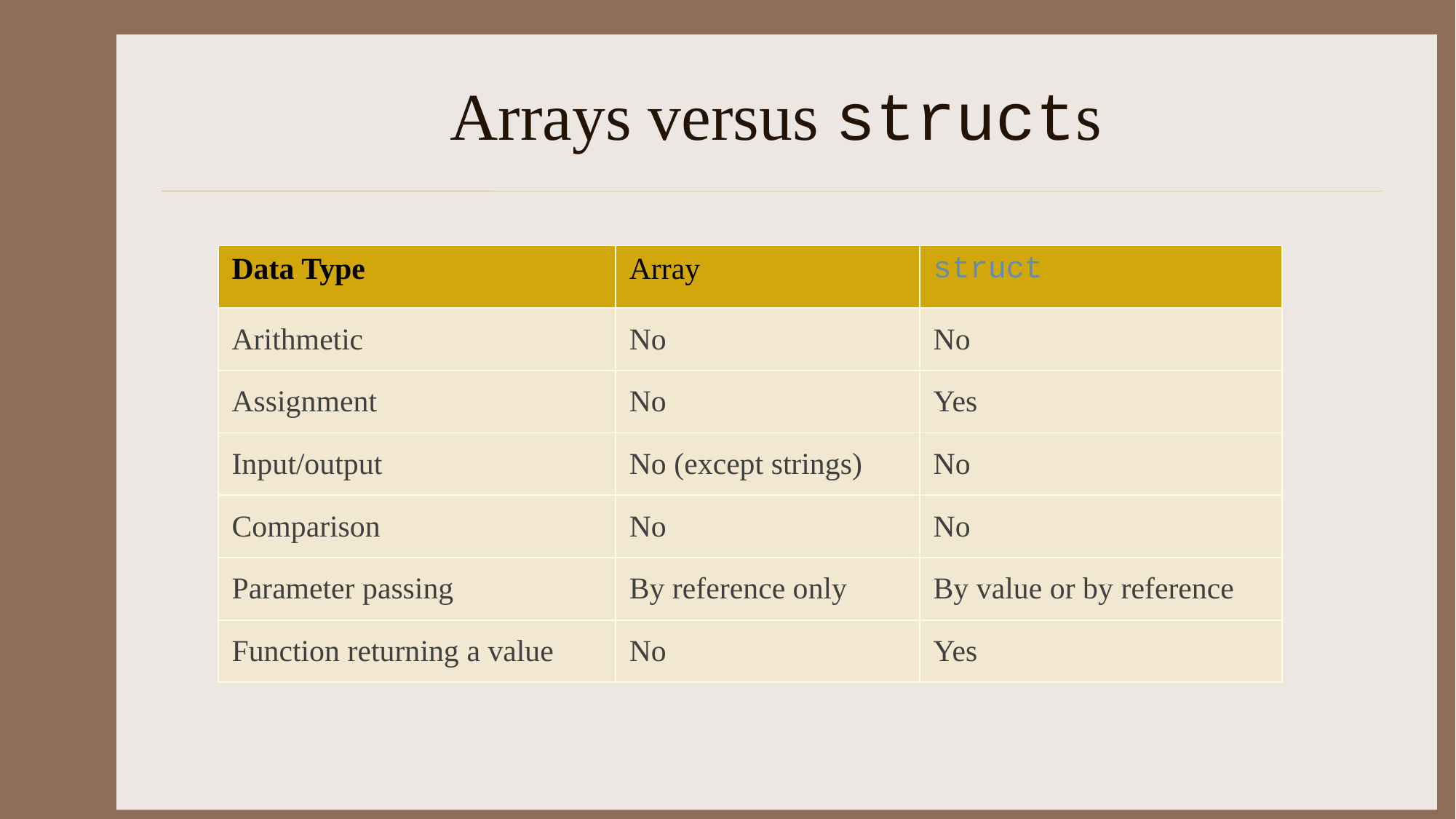

# Arrays versus structs
| Data Type | Array | struct |
| --- | --- | --- |
| Arithmetic | No | No |
| Assignment | No | Yes |
| Input/output | No (except strings) | No |
| Comparison | No | No |
| Parameter passing | By reference only | By value or by reference |
| Function returning a value | No | Yes |